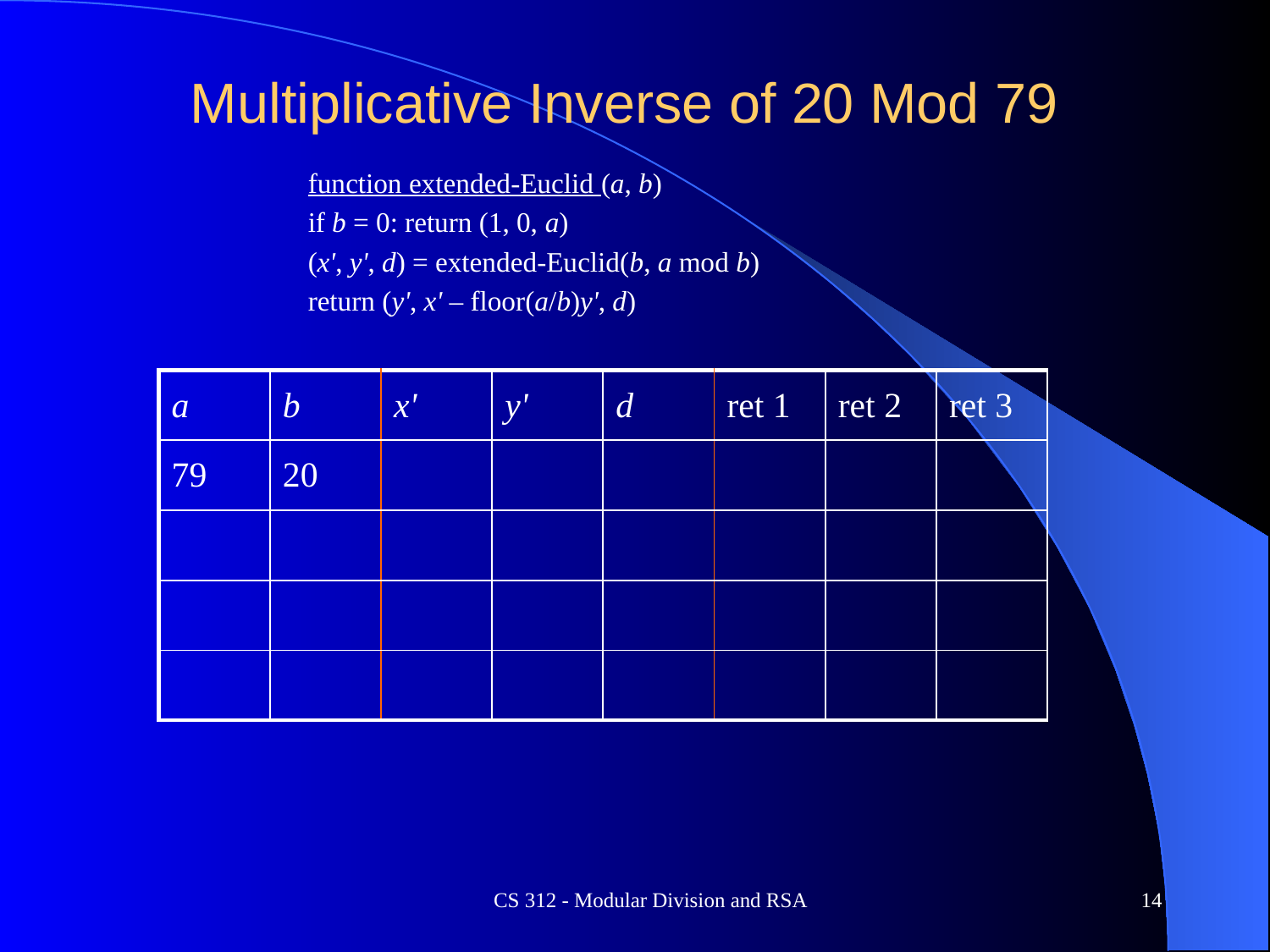

# Multiplicative Inverse of 20 Mod 79
function extended-Euclid (a, b)
if b = 0: return (1, 0, a)
(x', y', d) = extended-Euclid(b, a mod b)
return (y', x' – floor(a/b)y', d)
| a | b | x' | y' | d | ret 1 | ret 2 | ret 3 |
| --- | --- | --- | --- | --- | --- | --- | --- |
| 79 | 20 |  |  |  |  |  |  |
|  |  |  |  |  |  |  |  |
|  |  |  |  |  |  |  |  |
|  |  |  |  |  |  |  |  |

CS 312 - Modular Division and RSA
14